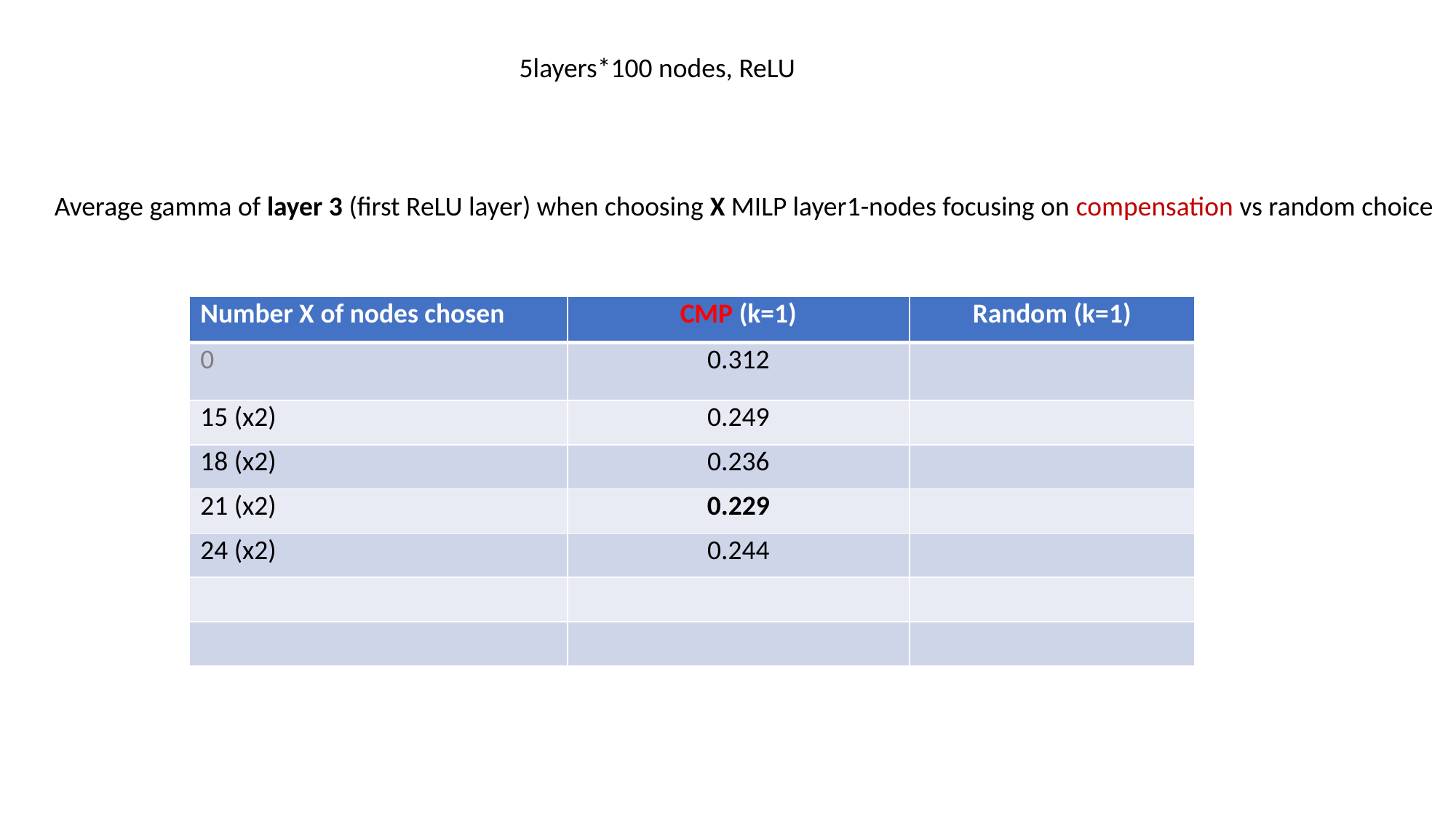

5layers*100 nodes, ReLU
Average gamma of layer 3 (first ReLU layer) when choosing X MILP layer1-nodes focusing on compensation vs random choice
| Number X of nodes chosen | CMP (k=1) | Random (k=1) |
| --- | --- | --- |
| 0 | 0.312 |  |
| 15 (x2) | 0.249 |  |
| 18 (x2) | 0.236 |  |
| 21 (x2) | 0.229 |  |
| 24 (x2) | 0.244 |  |
|  |  |  |
|  |  |  |